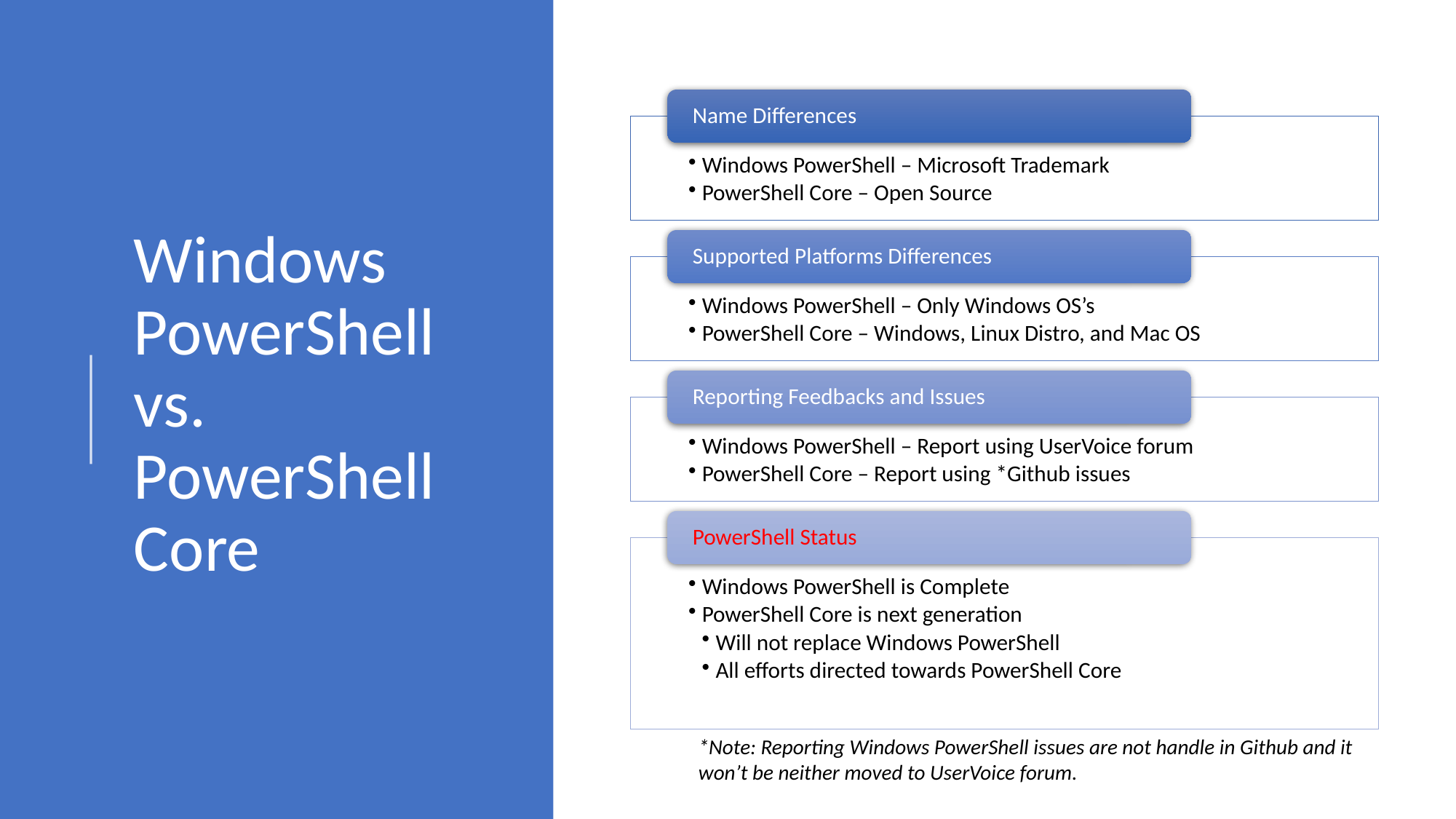

# Windows PowerShell vs. PowerShell Core
Windows PowerShell – Microsoft Trademark
PowerShell Core – Open Source
Name Differences
Windows PowerShell – Only Windows OS’s
PowerShell Core – Windows, Linux Distro, and Mac OS
Supported Platforms Differences
Windows PowerShell – Report using UserVoice forum
PowerShell Core – Report using *Github issues
Reporting Feedbacks and Issues
Windows PowerShell is Complete
PowerShell Core is next generation
Will not replace Windows PowerShell
All efforts directed towards PowerShell Core

PowerShell Status
*Note: Reporting Windows PowerShell issues are not handle in Github and it won’t be neither moved to UserVoice forum.